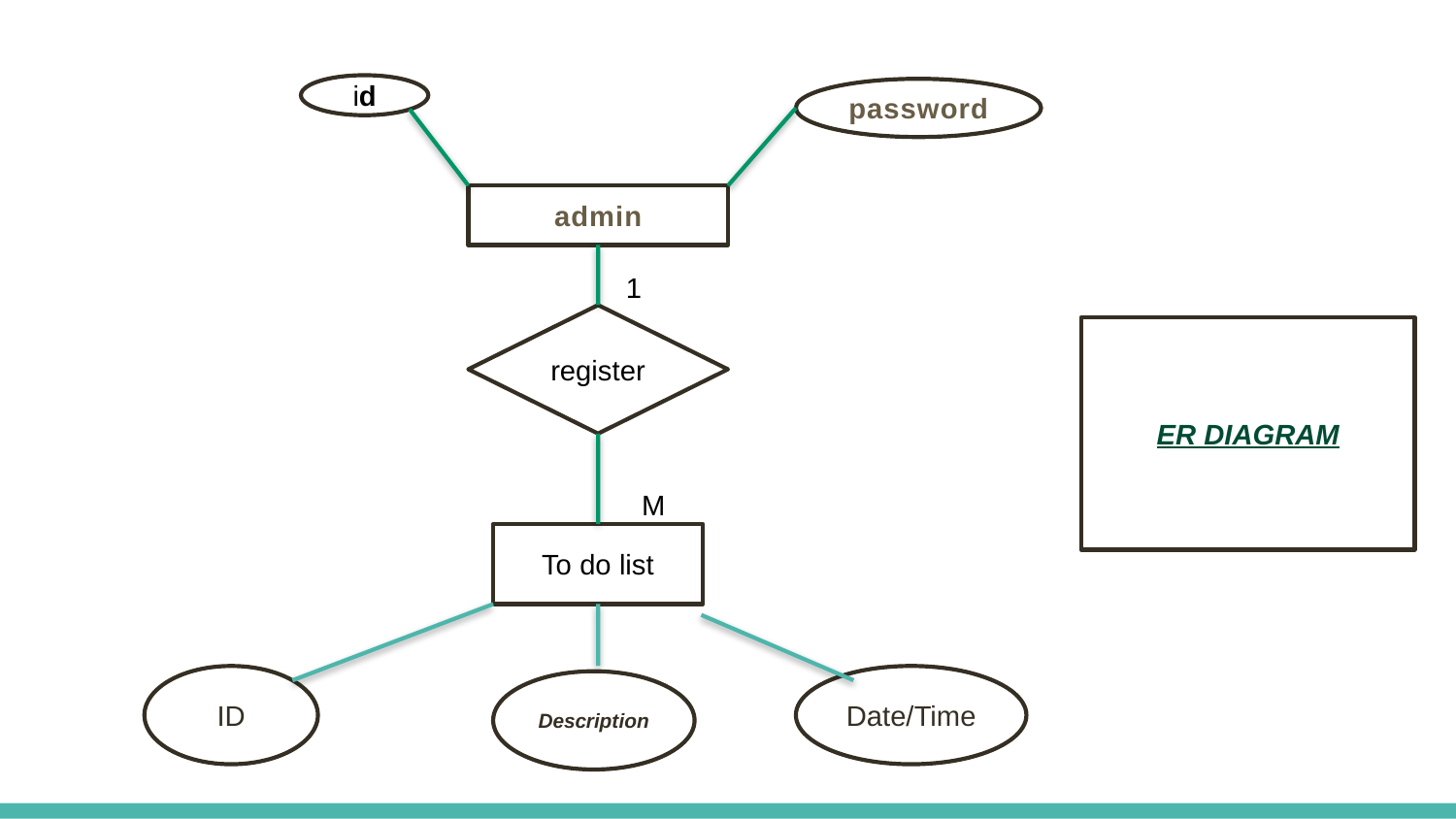

id
password
admin
1
register
ER DIAGRAM
M
To do list
ID
Date/Time
Description